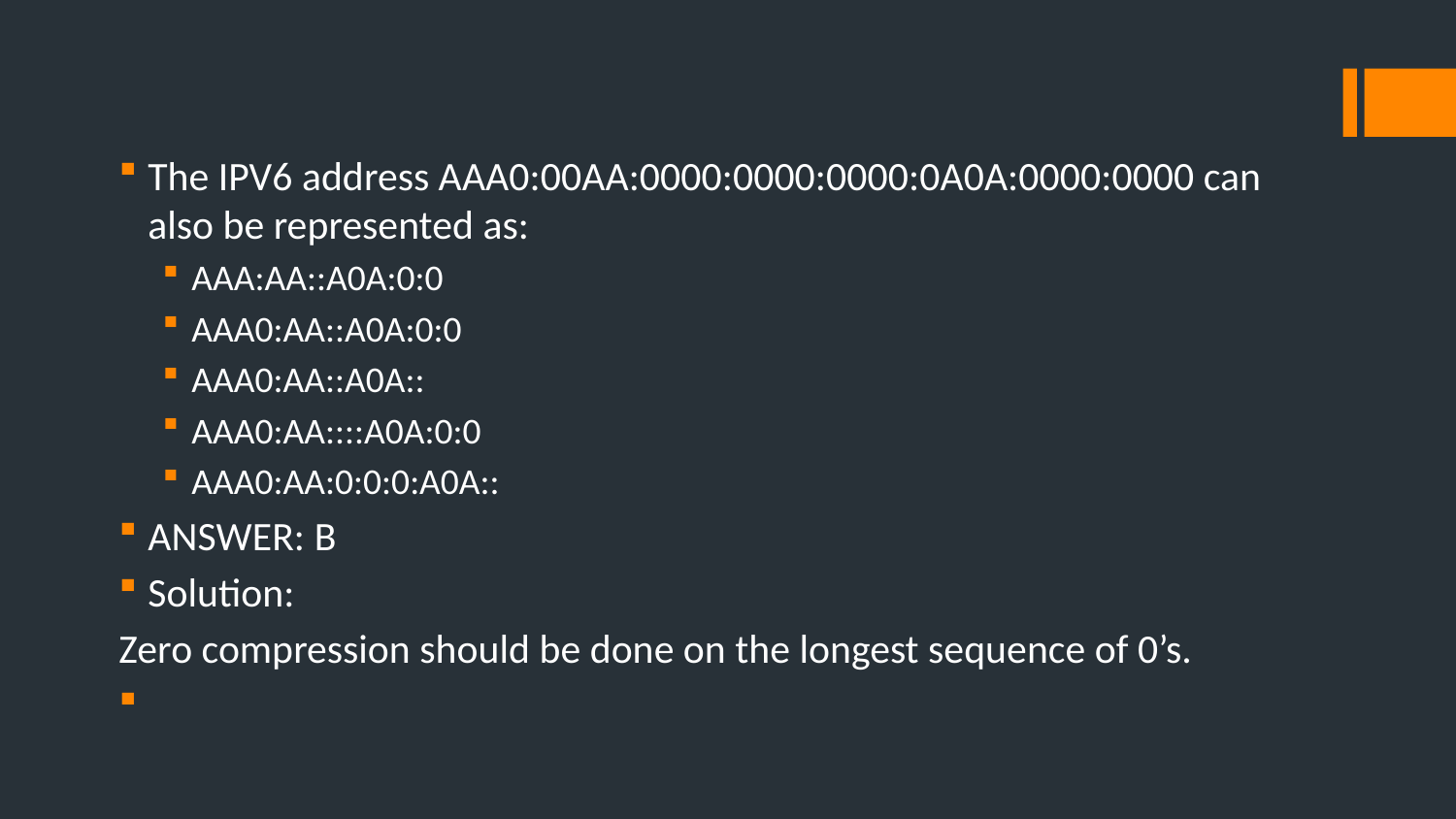

The IPV6 address AAA0:00AA:0000:0000:0000:0A0A:0000:0000 can also be represented as:
AAA:AA::A0A:0:0
AAA0:AA::A0A:0:0
AAA0:AA::A0A::
AAA0:AA::::A0A:0:0
AAA0:AA:0:0:0:A0A::
ANSWER: B
Solution:
Zero compression should be done on the longest sequence of 0’s.